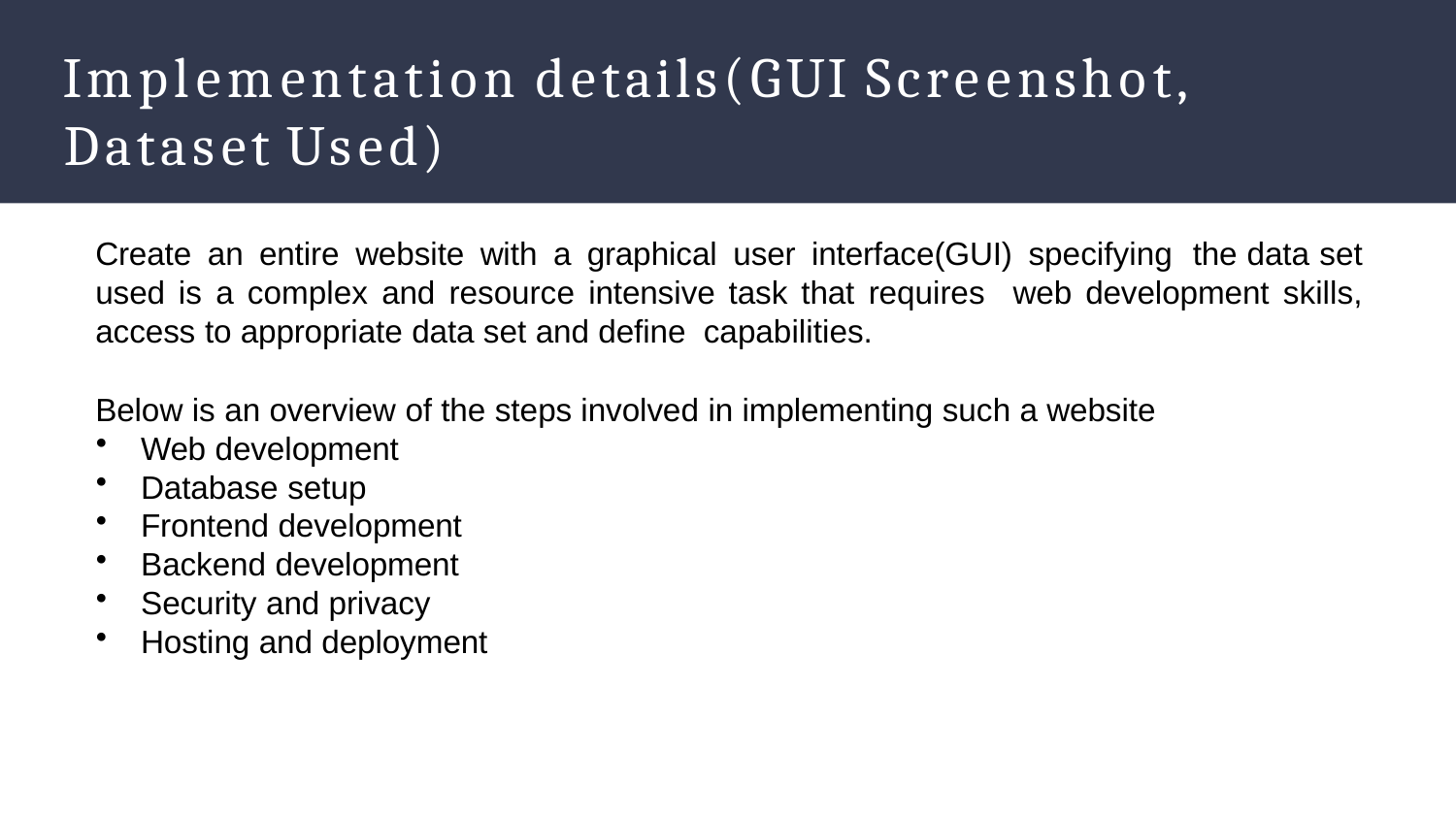

# Implementation details(GUI Screenshot,  Dataset Used)
Create an entire website with a graphical user interface(GUI) specifying  the data set used is a complex and resource intensive task that requires  web development skills, access to appropriate data set and define  capabilities.

Below is an overview of the steps involved in implementing such a website
Web development
Database setup
Frontend development
Backend development
Security and privacy
Hosting and deployment